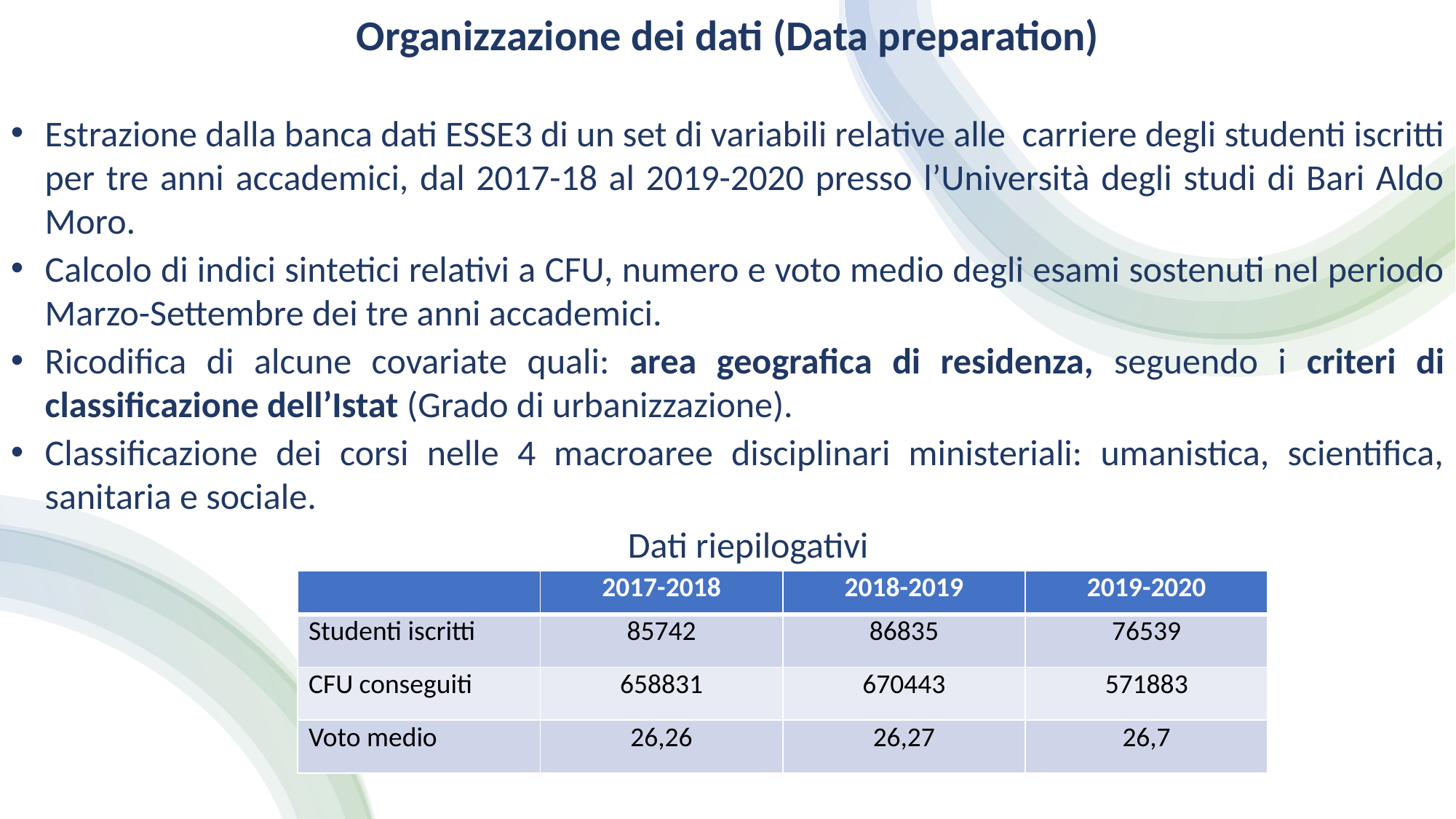

Organizzazione dei dati (Data preparation)

Estrazione dalla banca dati ESSE3 di un set di variabili relative alle  carriere degli studenti iscritti per tre anni accademici, dal 2017-18 al 2019-2020 presso l’Università degli studi di Bari Aldo Moro.
Calcolo di indici sintetici relativi a CFU, numero e voto medio degli esami sostenuti nel periodo Marzo-Settembre dei tre anni accademici.
Ricodifica di alcune covariate quali: area geografica di residenza, seguendo i criteri di classificazione dell’Istat (Grado di urbanizzazione).
Classificazione dei corsi nelle 4 macroaree disciplinari ministeriali: umanistica, scientifica, sanitaria e sociale.
     Dati riepilogativi

|  | 2017-2018 | 2018-2019 | 2019-2020 |
| --- | --- | --- | --- |
| Studenti iscritti | 85742 | 86835 | 76539 |
| CFU conseguiti | 658831 | 670443 | 571883 |
| Voto medio | 26,26 | 26,27 | 26,7 |